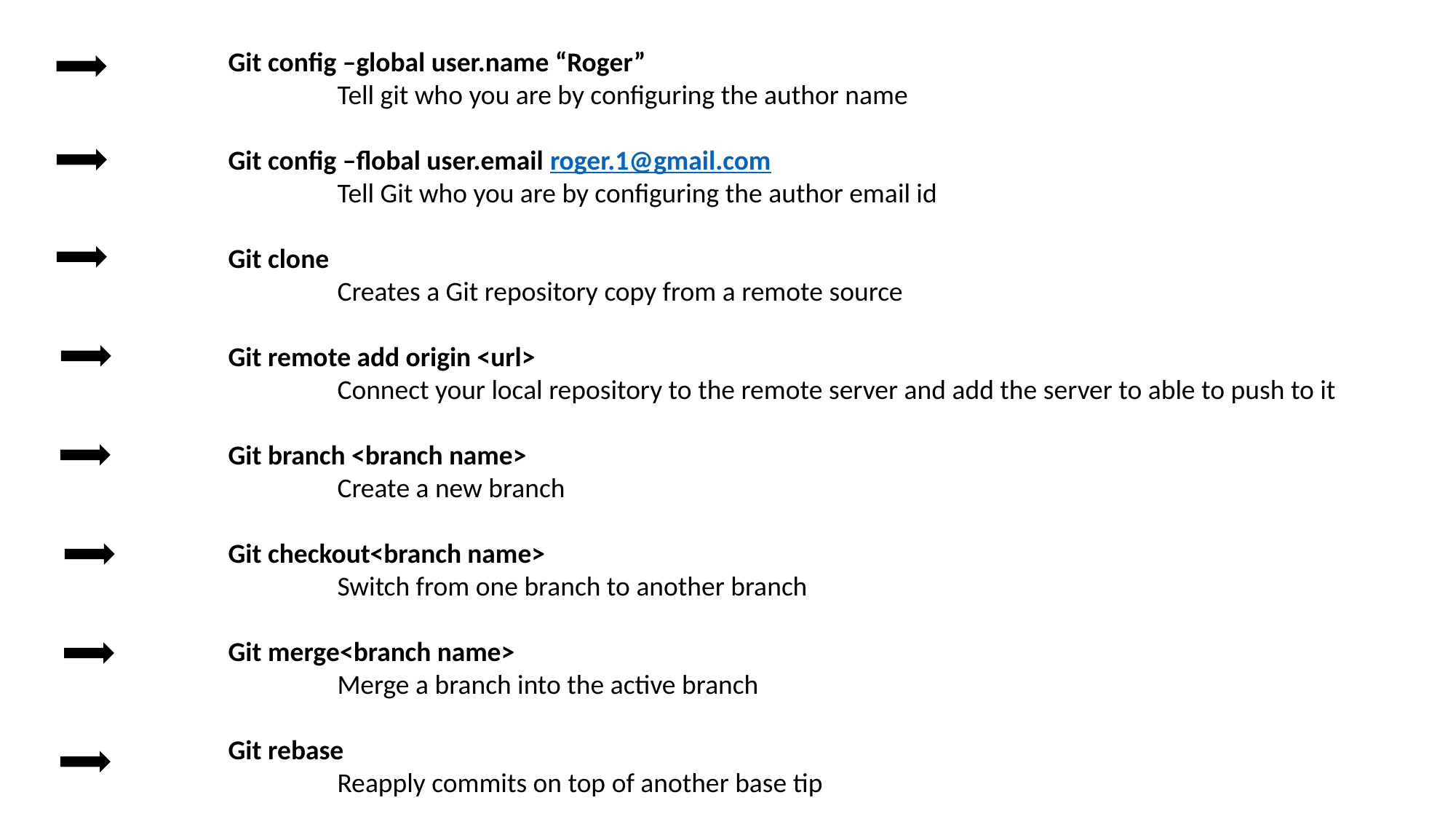

Git config –global user.name “Roger”
	Tell git who you are by configuring the author name

Git config –flobal user.email roger.1@gmail.com
	Tell Git who you are by configuring the author email id

Git clone
	Creates a Git repository copy from a remote source

Git remote add origin <url>
	Connect your local repository to the remote server and add the server to able to push to it

Git branch <branch name>
	Create a new branch

Git checkout<branch name>
	Switch from one branch to another branch

Git merge<branch name>
	Merge a branch into the active branch

Git rebase
	Reapply commits on top of another base tip